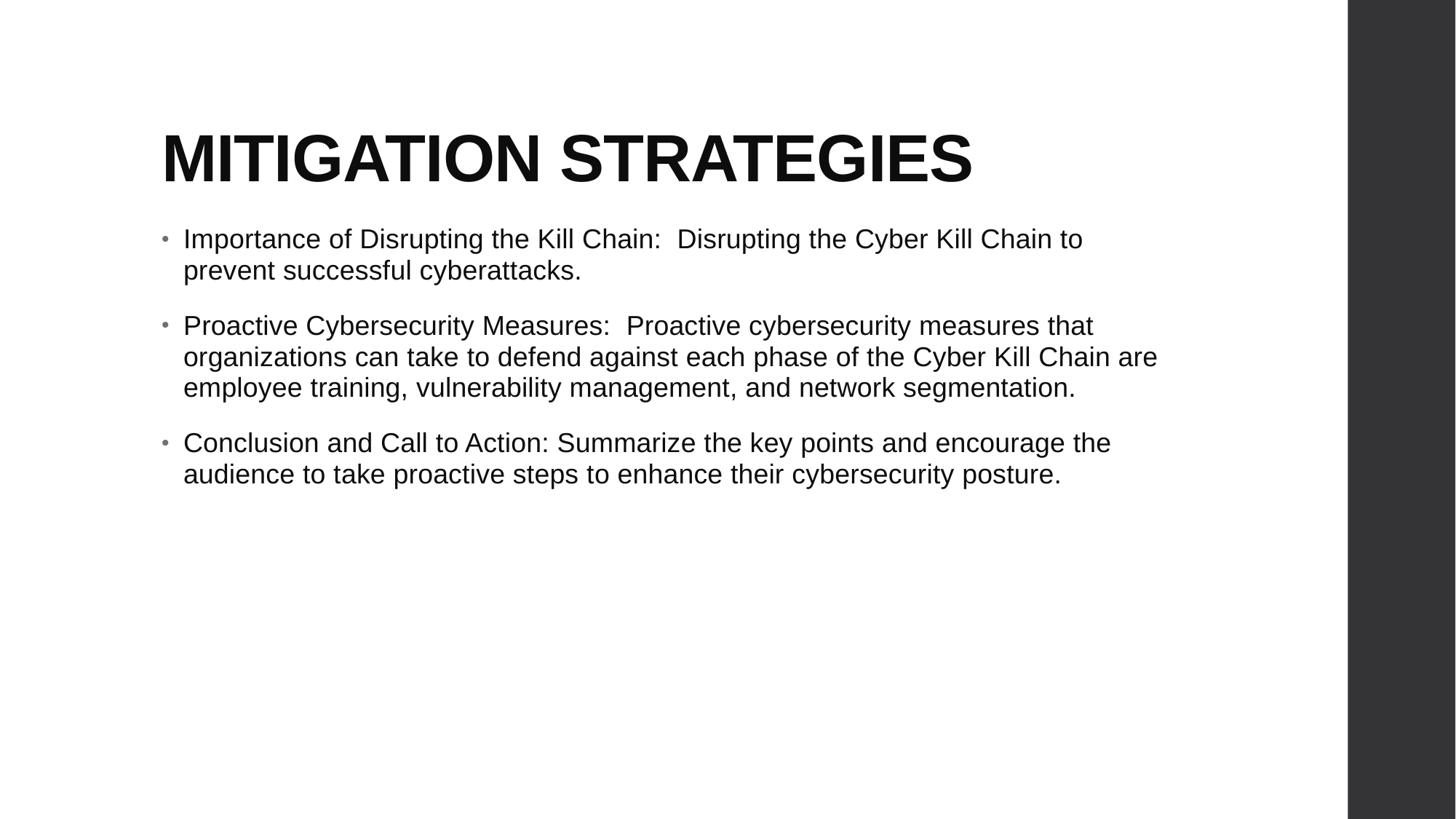

# MITIGATION STRATEGIES
Importance of Disrupting the Kill Chain:  Disrupting the Cyber Kill Chain to prevent successful cyberattacks.
Proactive Cybersecurity Measures:  Proactive cybersecurity measures that organizations can take to defend against each phase of the Cyber Kill Chain are employee training, vulnerability management, and network segmentation.
Conclusion and Call to Action: Summarize the key points and encourage the audience to take proactive steps to enhance their cybersecurity posture.